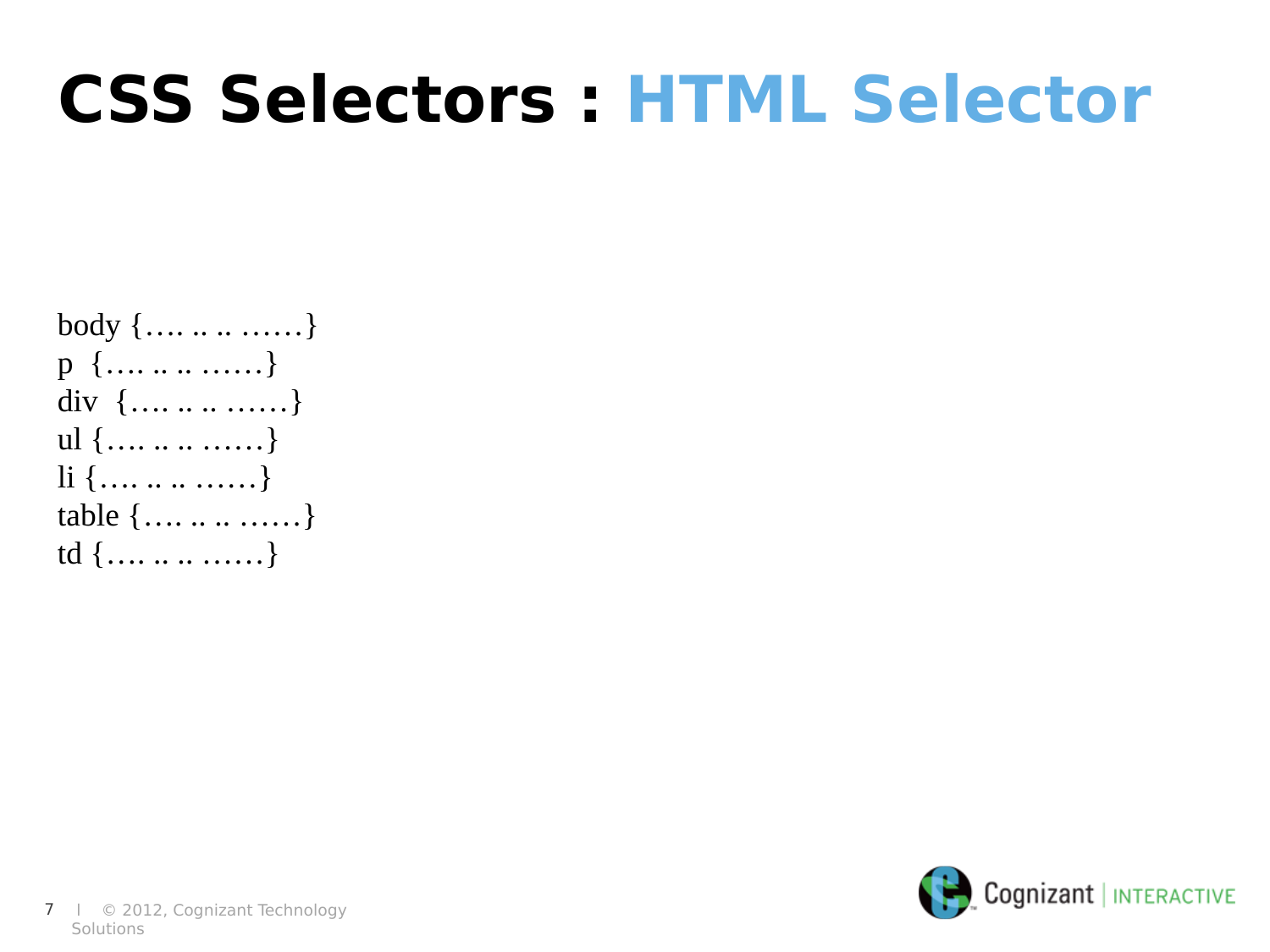

CSS Selectors : HTML Selector
body {…. .. .. ……}
p  {…. .. .. ……}
div  {…. .. .. ……}
ul {…. .. .. ……}
li {…. .. .. ……}
table {…. .. .. ……}
td {…. .. .. ……}